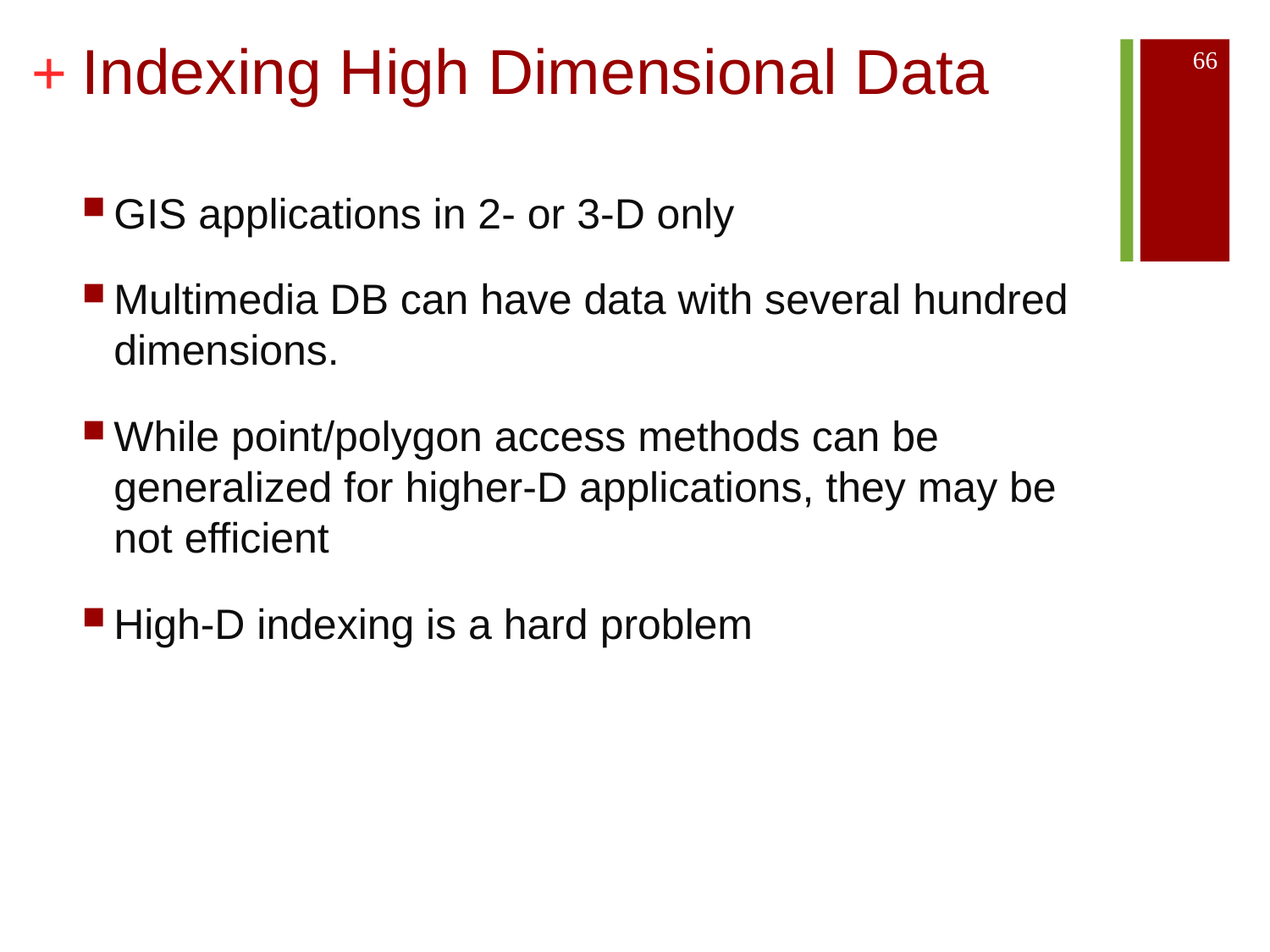

# Indexing High Dimensional Data
66
GIS applications in 2- or 3-D only
Multimedia DB can have data with several hundred dimensions.
While point/polygon access methods can be generalized for higher-D applications, they may be not efficient
High-D indexing is a hard problem